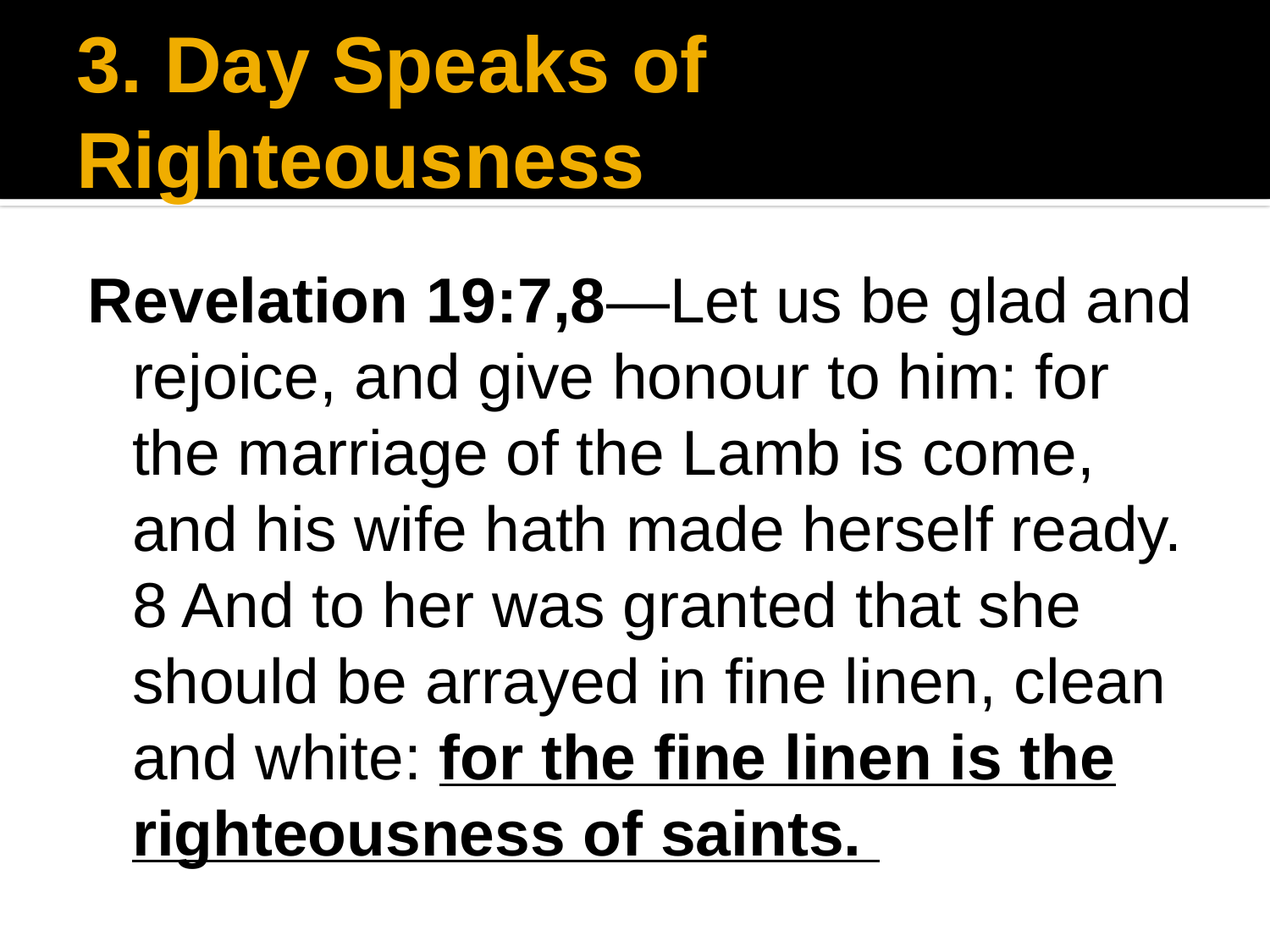

# 3. Day Speaks of Righteousness
Revelation 19:7,8—Let us be glad and rejoice, and give honour to him: for the marriage of the Lamb is come, and his wife hath made herself ready. 8 And to her was granted that she should be arrayed in fine linen, clean and white: for the fine linen is the righteousness of saints.